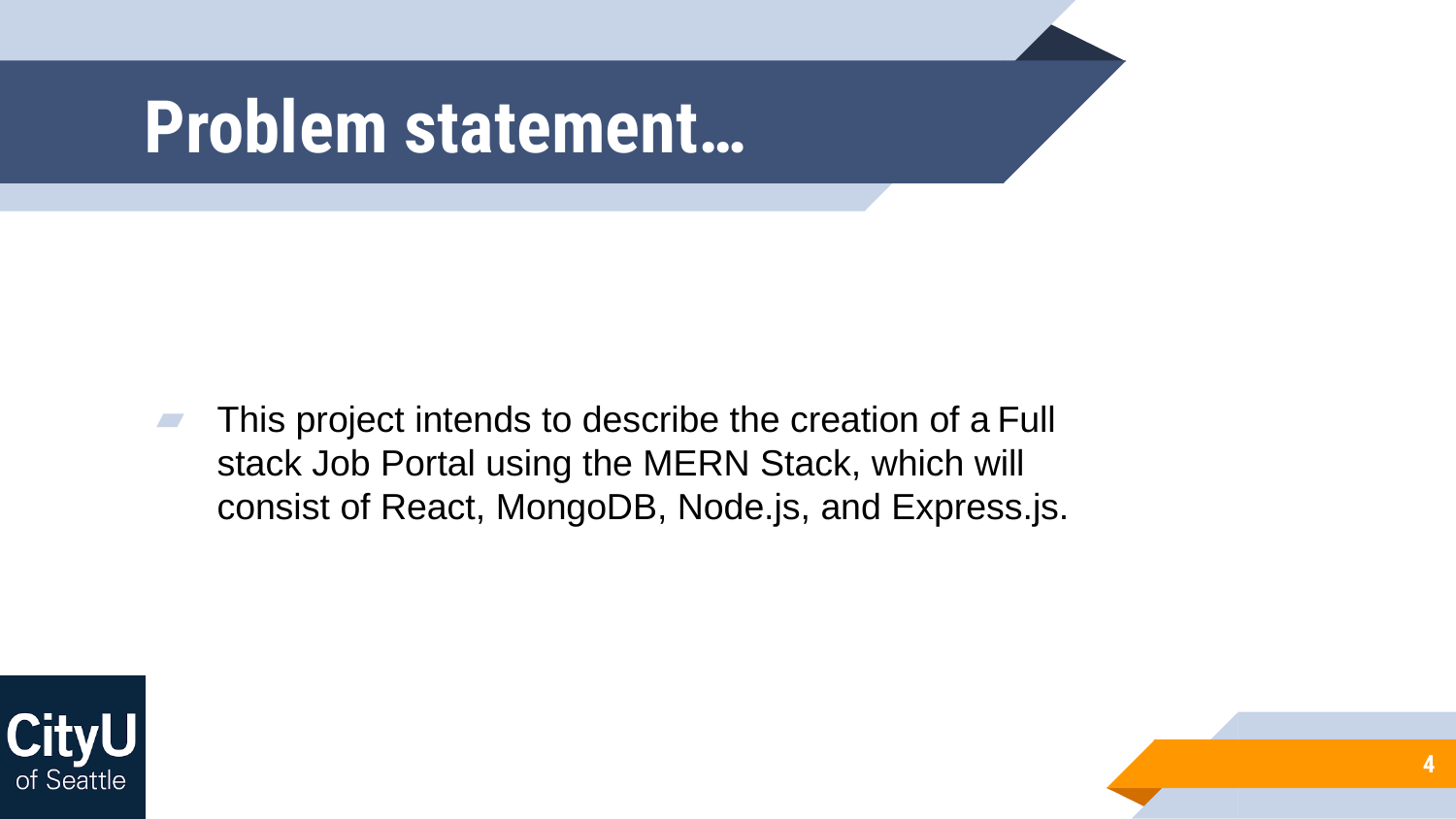

# Problem statement…
This project intends to describe the creation of a Full stack Job Portal using the MERN Stack, which will consist of React, MongoDB, Node.js, and Express.js.
4